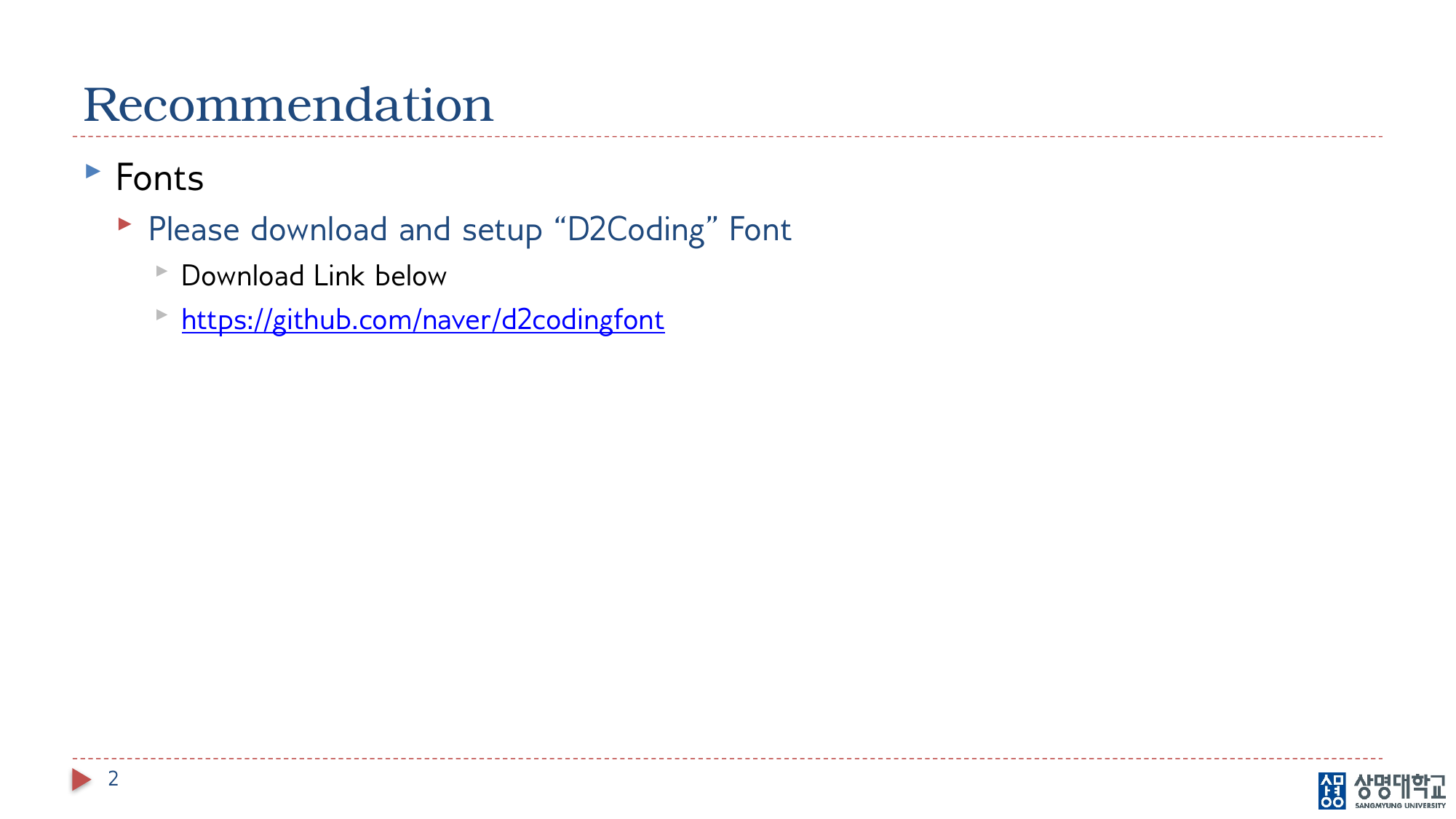

# Recommendation

Fonts
Please download and setup “D2Coding” Font
Download Link below
https://github.com/naver/d2codingfont

2